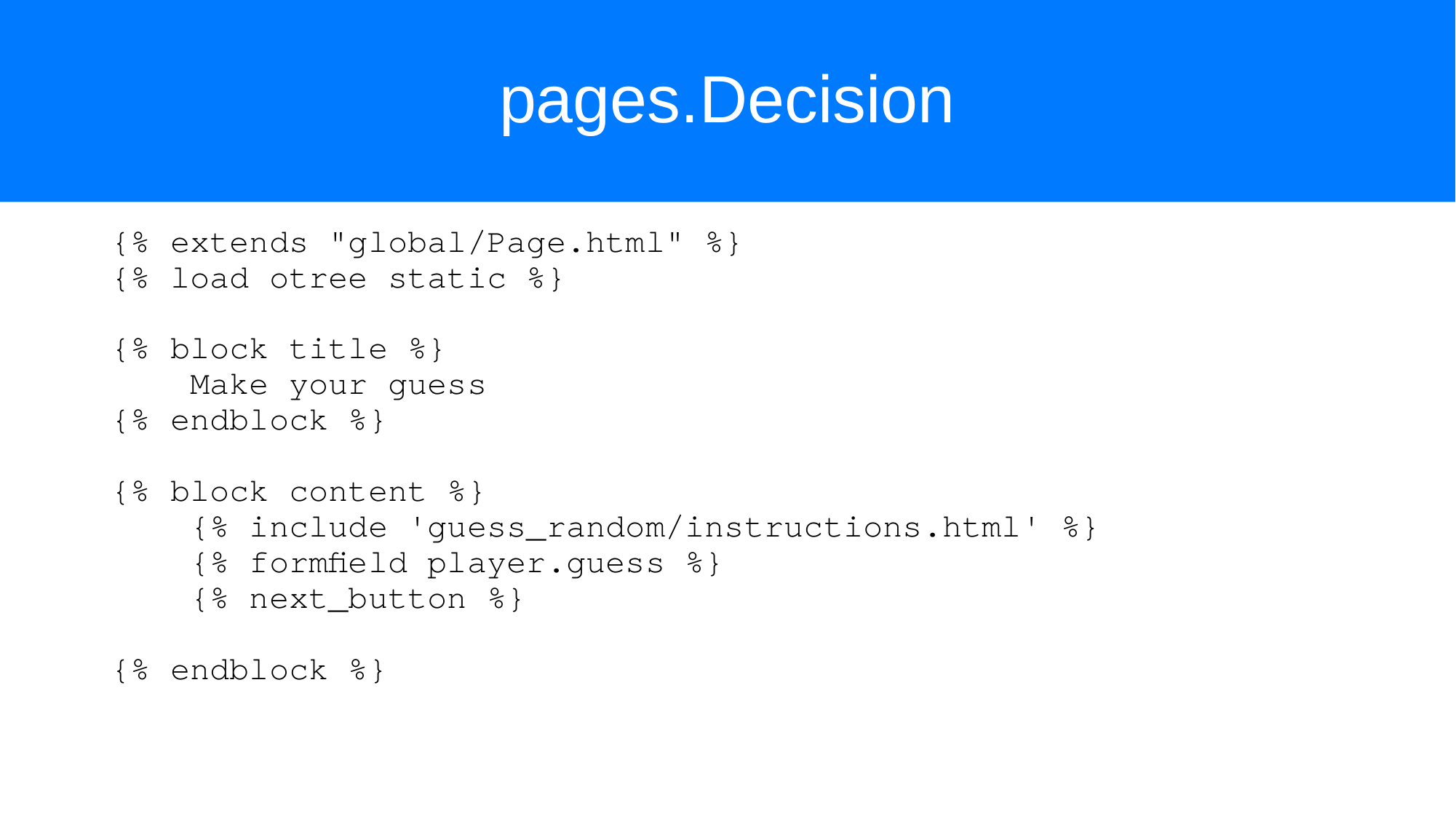

# pages.Decision
{% extends "global/Page.html" %}
{% load otree static %}
{% block title %}
    Make your guess
{% endblock %}
{% block content %}
    {% include 'guess_random/instructions.html' %}
    {% formfield player.guess %}
    {% next_button %}
{% endblock %}